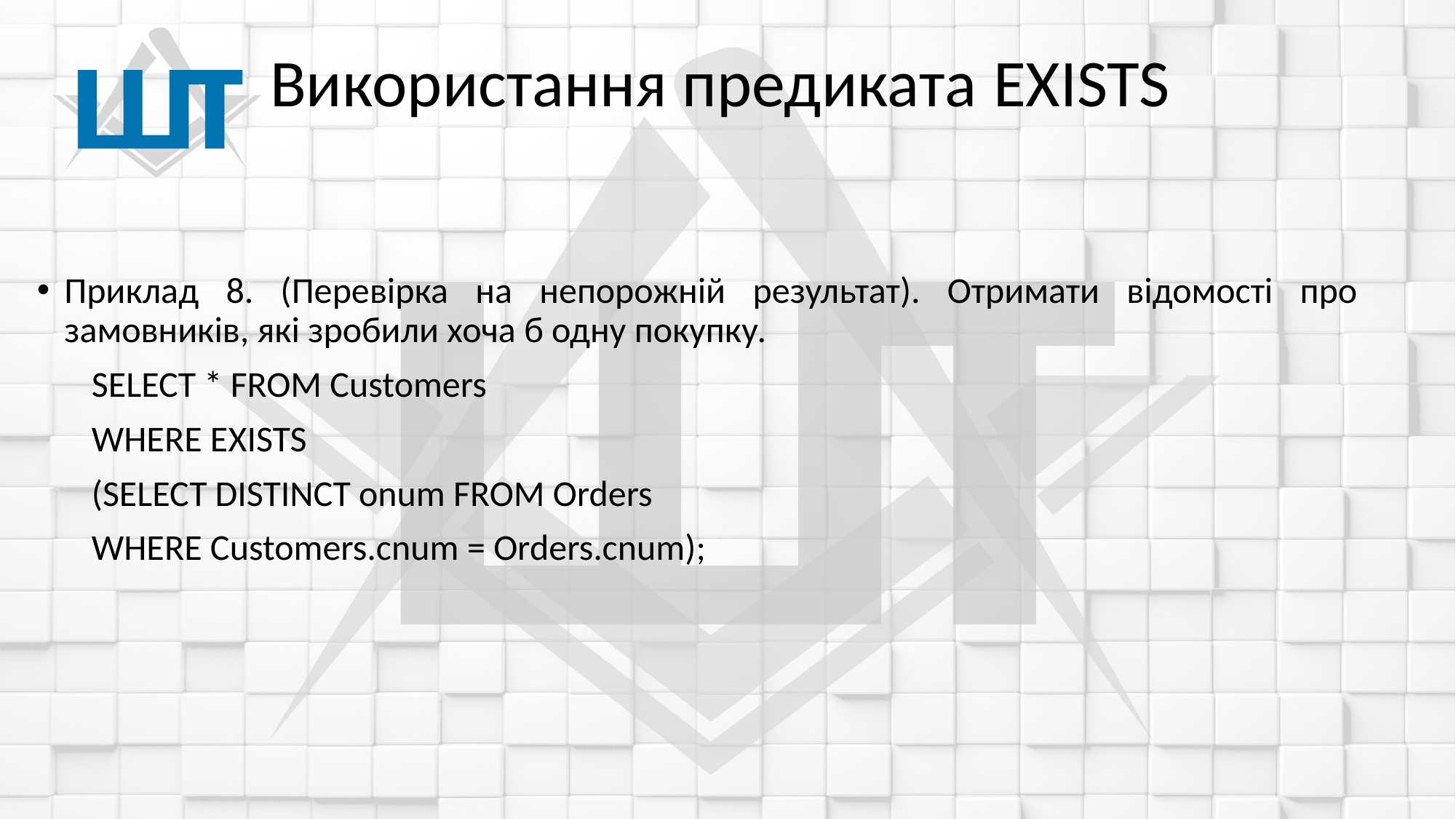

# Використання предиката EXISTS
Приклад 8. (Перевірка на непорожній результат). Отримати відомості про замовників, які зробили хоча б одну покупку.
SELECT * FROM Customers
WHERE EXISTS
(SELECT DISTINCT onum FROM Orders
WHERE Customers.cnum = Orders.cnum);